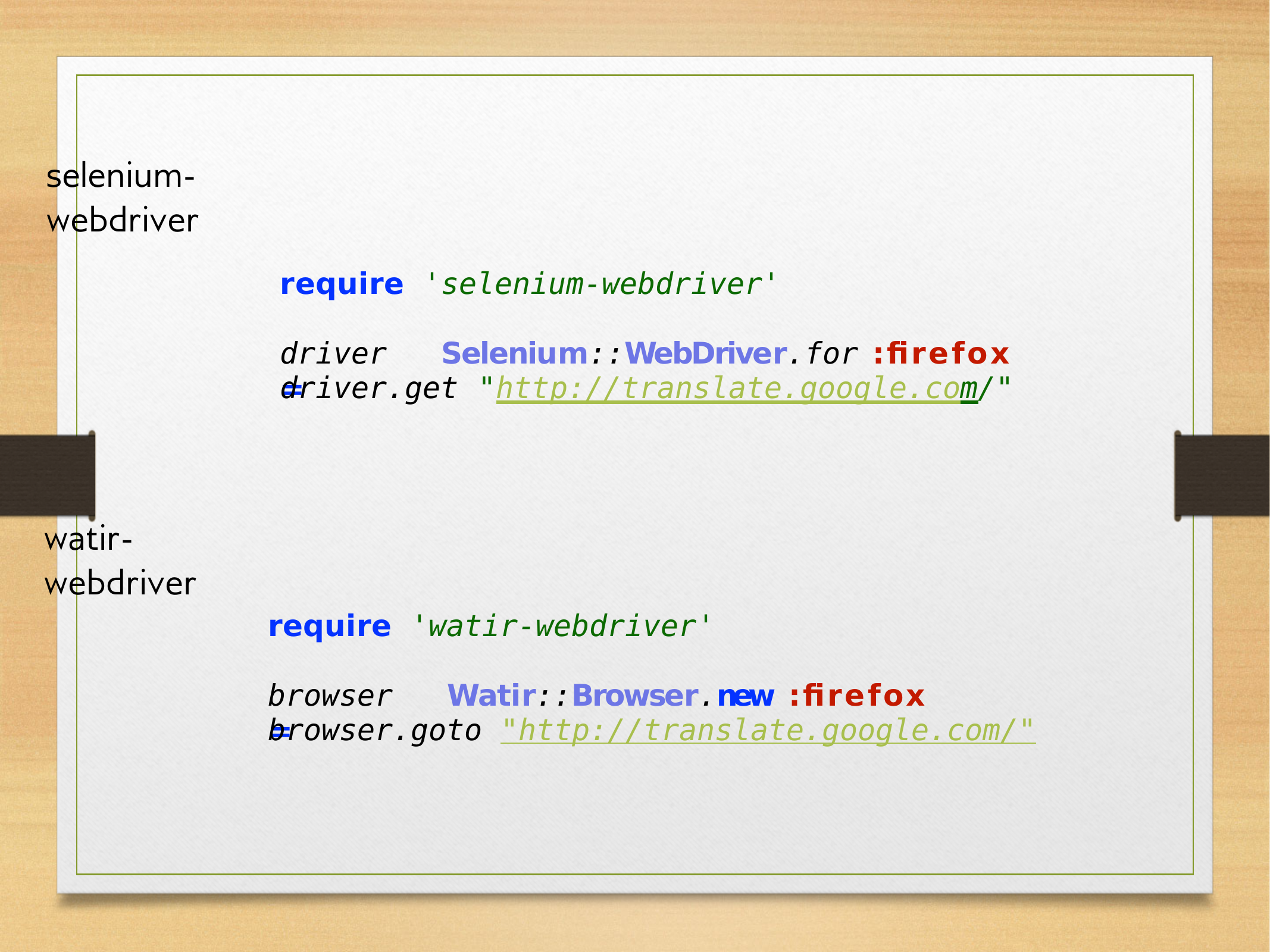

selenium-webdriver
require
'selenium-webdriver'
driver	=
Selenium::WebDriver.for	:firefox
driver.get	"http://translate.google.com/"
watir-webdriver
require
'watir-webdriver'
browser	=
Watir::Browser.new	:firefox
browser.goto
"http://translate.google.com/"